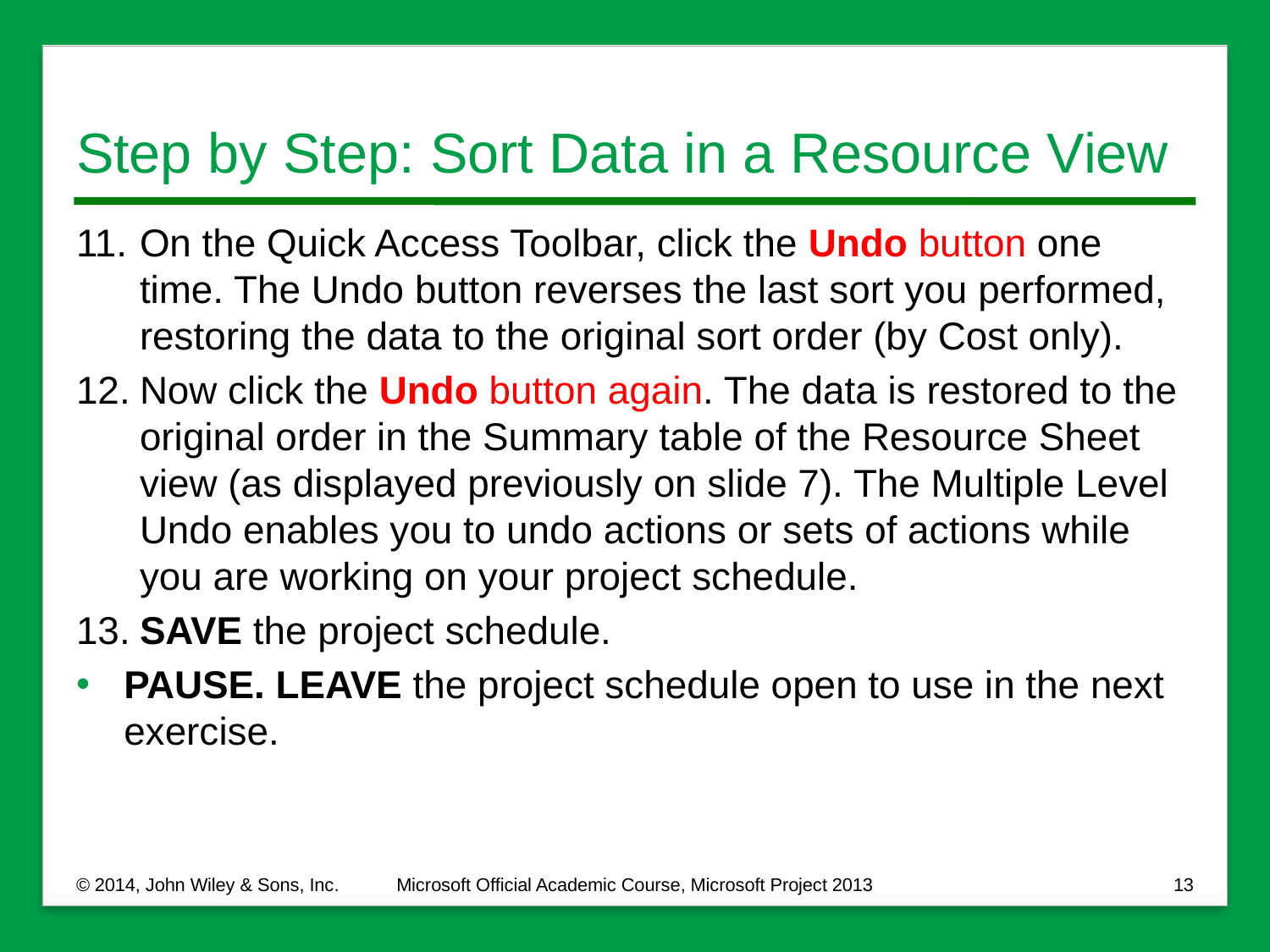

# Step by Step: Sort Data in a Resource View
11.	On the Quick Access Toolbar, click the Undo button one time. The Undo button reverses the last sort you performed, restoring the data to the original sort order (by Cost only).
12.	Now click the Undo button again. The data is restored to the original order in the Summary table of the Resource Sheet view (as displayed previously on slide 7). The Multiple Level Undo enables you to undo actions or sets of actions while you are working on your project schedule.
13.	SAVE the project schedule.
PAUSE. LEAVE the project schedule open to use in the next exercise.
© 2014, John Wiley & Sons, Inc.
Microsoft Official Academic Course, Microsoft Project 2013
13